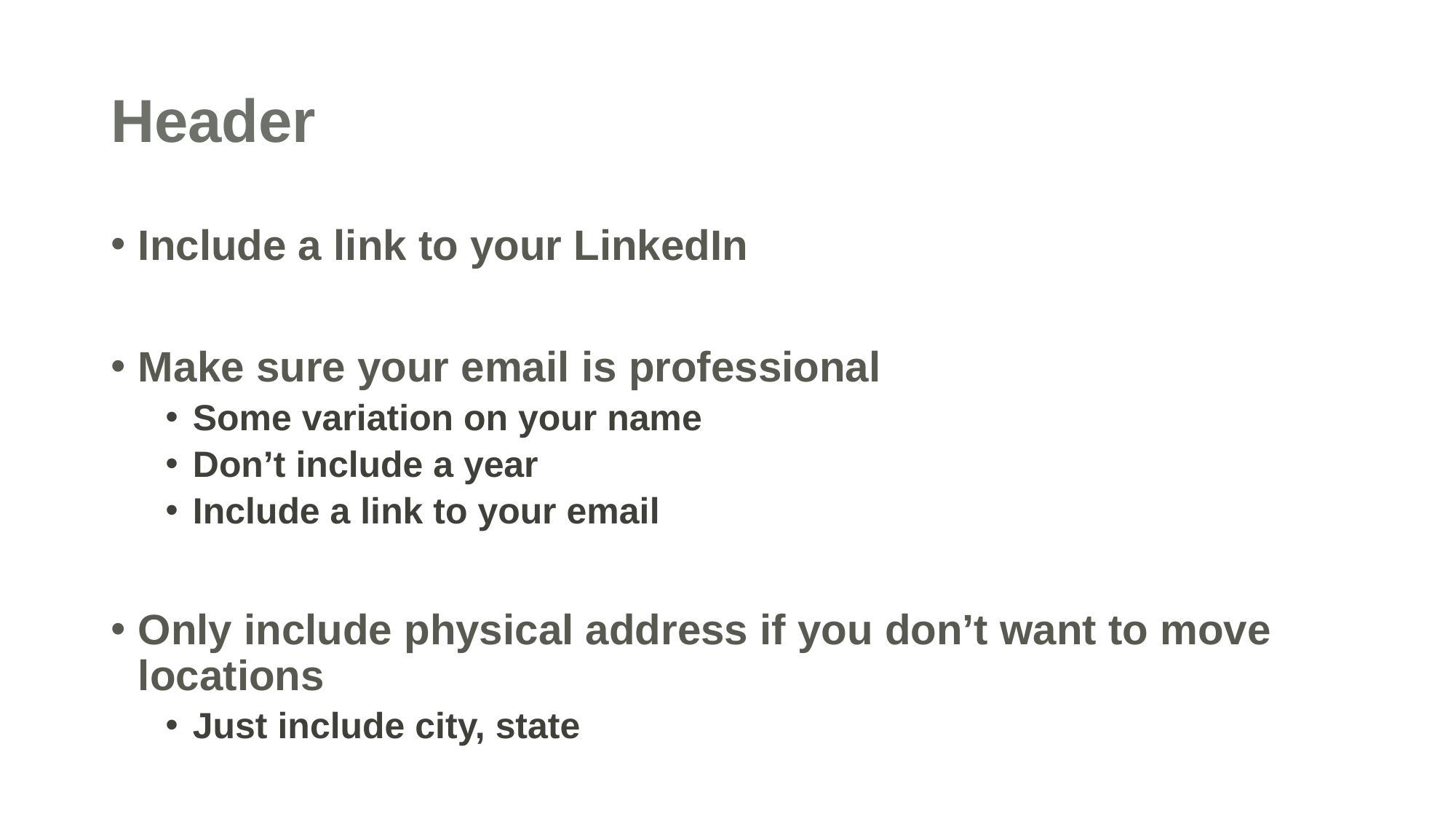

# Header
Include a link to your LinkedIn

Make sure your email is professional
Some variation on your name
Don’t include a year
Include a link to your email

Only include physical address if you don’t want to move locations
Just include city, state